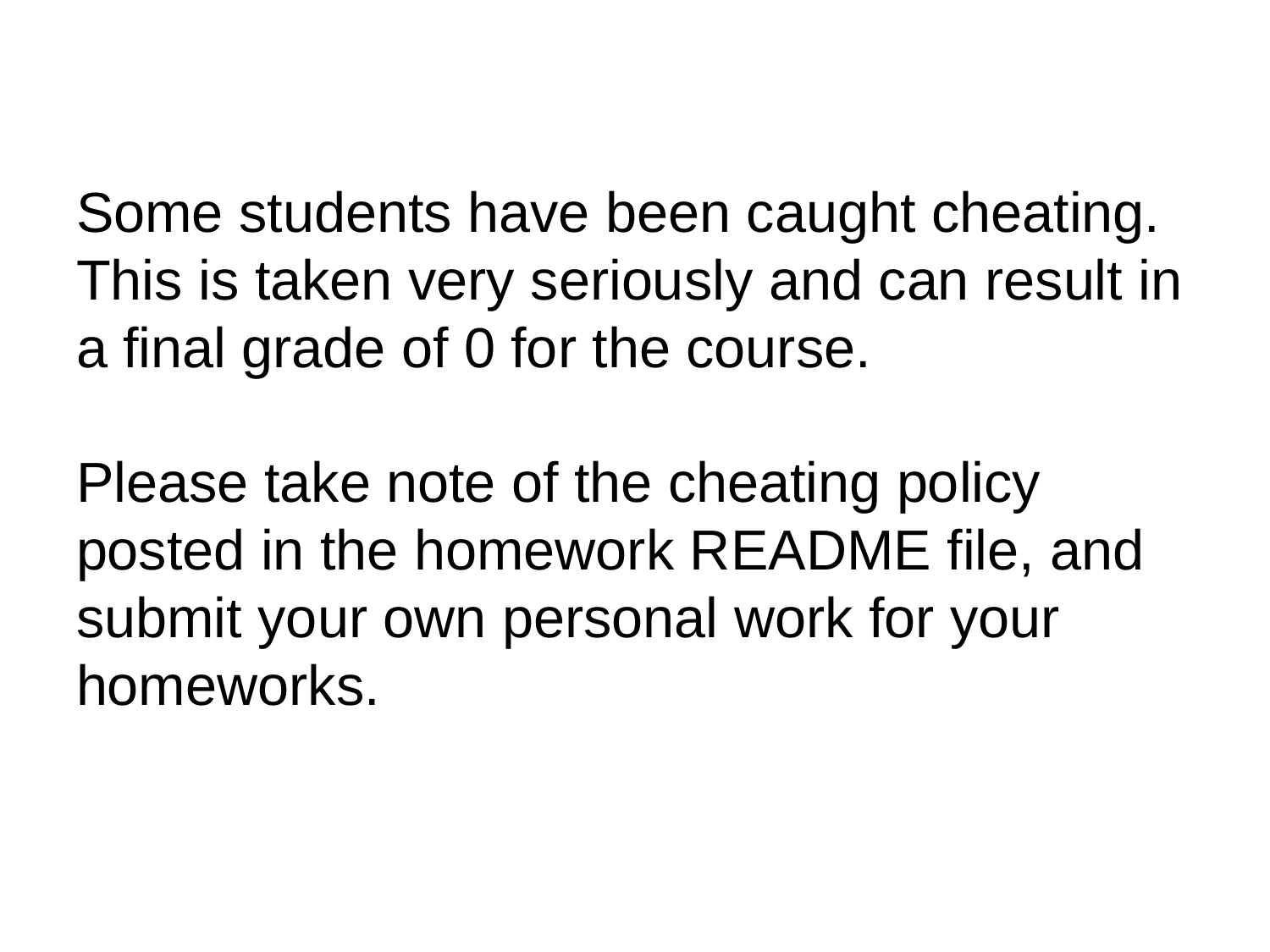

Some students have been caught cheating. This is taken very seriously and can result in a final grade of 0 for the course.
Please take note of the cheating policy posted in the homework README file, and submit your own personal work for your homeworks.